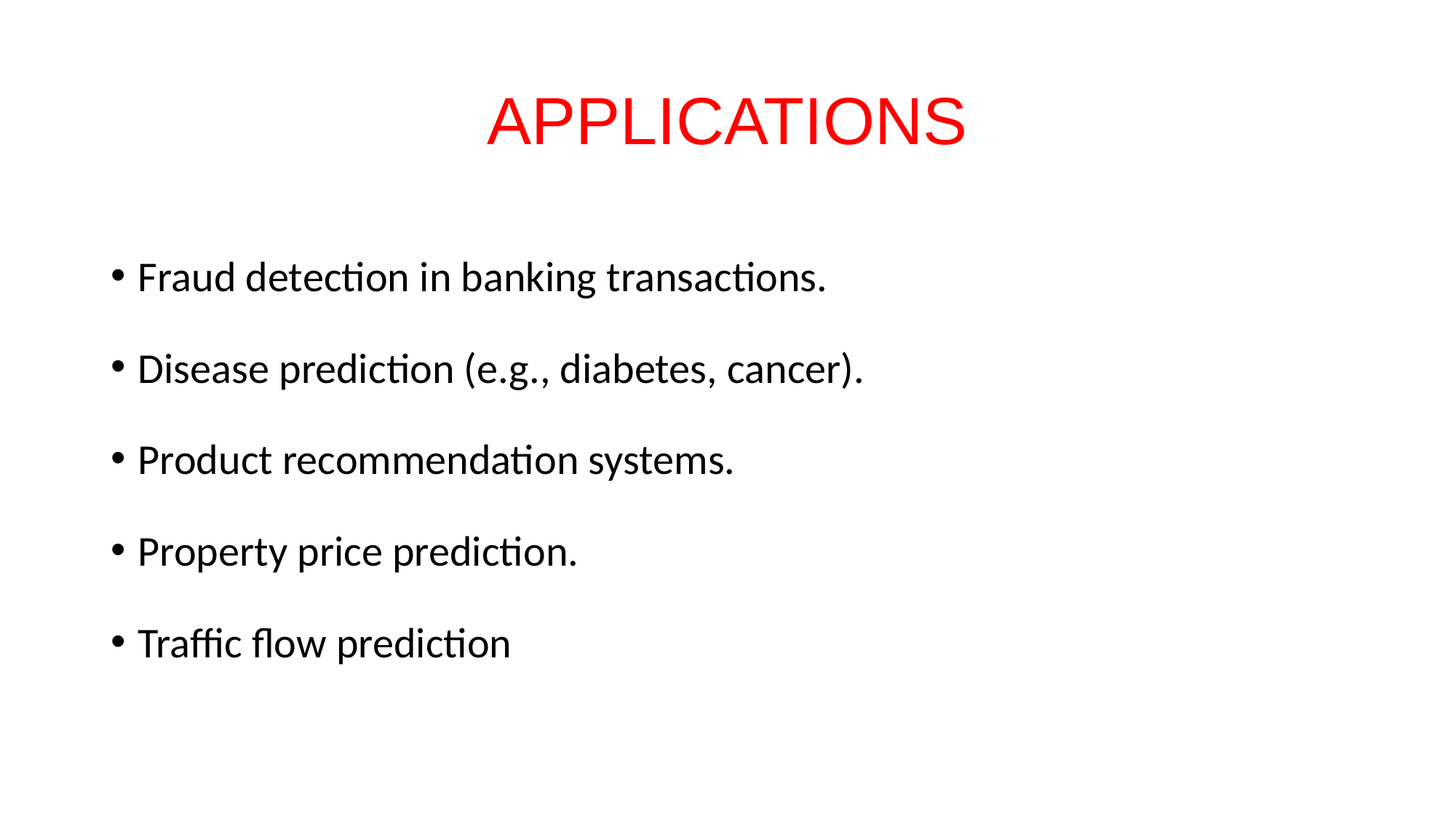

# APPLICATIONS
Fraud detection in banking transactions.
Disease prediction (e.g., diabetes, cancer).
Product recommendation systems.
Property price prediction.
Traffic flow prediction